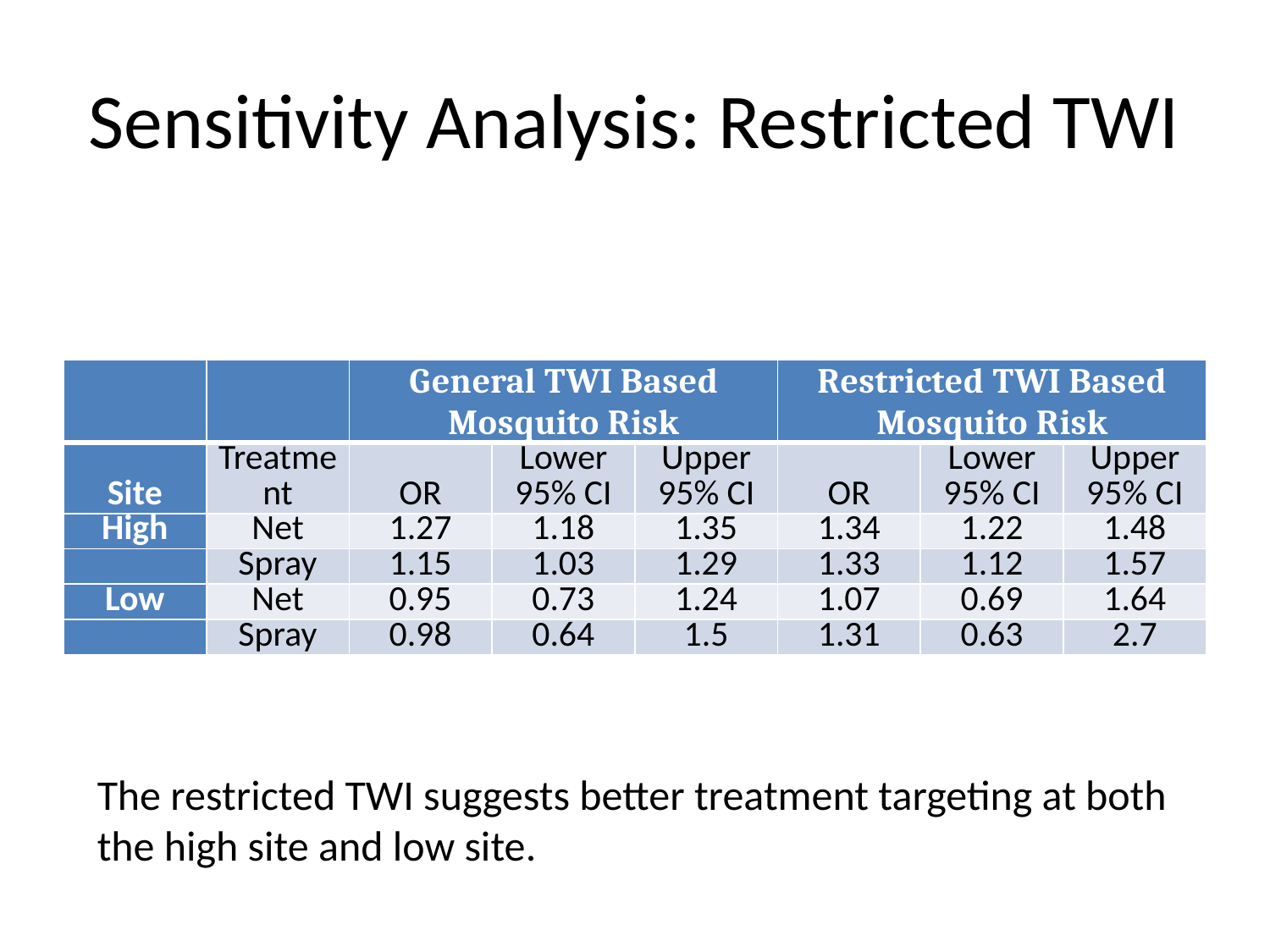

# Sensitivity Analysis: Restricted TWI
|  |  | General TWI Based Mosquito Risk |  |  | Restricted TWI Based Mosquito Risk |  |  |
| --- | --- | --- | --- | --- | --- | --- | --- |
| Site | Treatment | OR | Lower 95% CI | Upper 95% CI | OR | Lower 95% CI | Upper 95% CI |
| High | Net | 1.27 | 1.18 | 1.35 | 1.34 | 1.22 | 1.48 |
|  | Spray | 1.15 | 1.03 | 1.29 | 1.33 | 1.12 | 1.57 |
| Low | Net | 0.95 | 0.73 | 1.24 | 1.07 | 0.69 | 1.64 |
|  | Spray | 0.98 | 0.64 | 1.5 | 1.31 | 0.63 | 2.7 |
The restricted TWI suggests better treatment targeting at both the high site and low site.